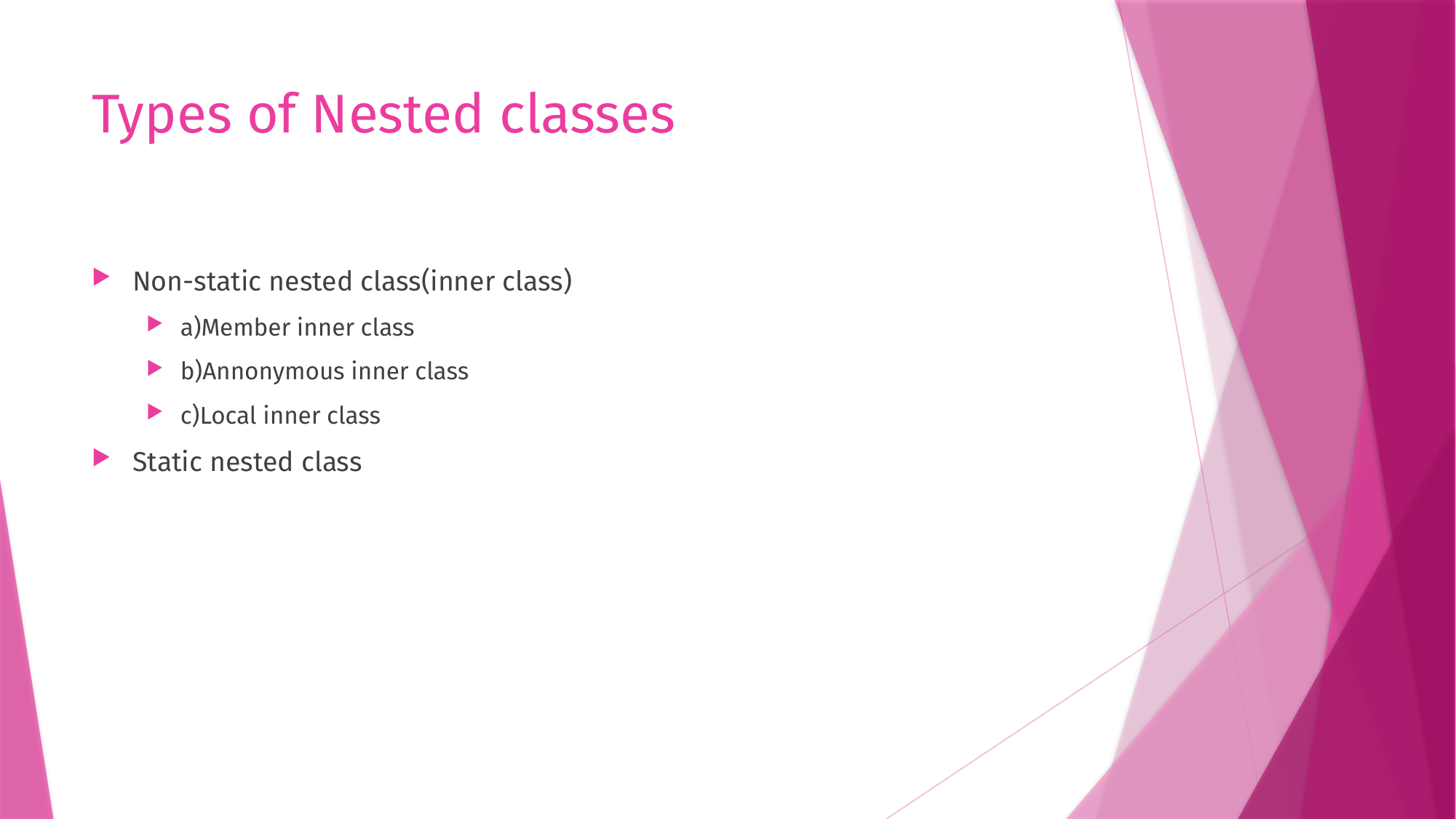

# Types of Nested classes
Non-static nested class(inner class)
a)Member inner class
b)Annonymous inner class
c)Local inner class
Static nested class